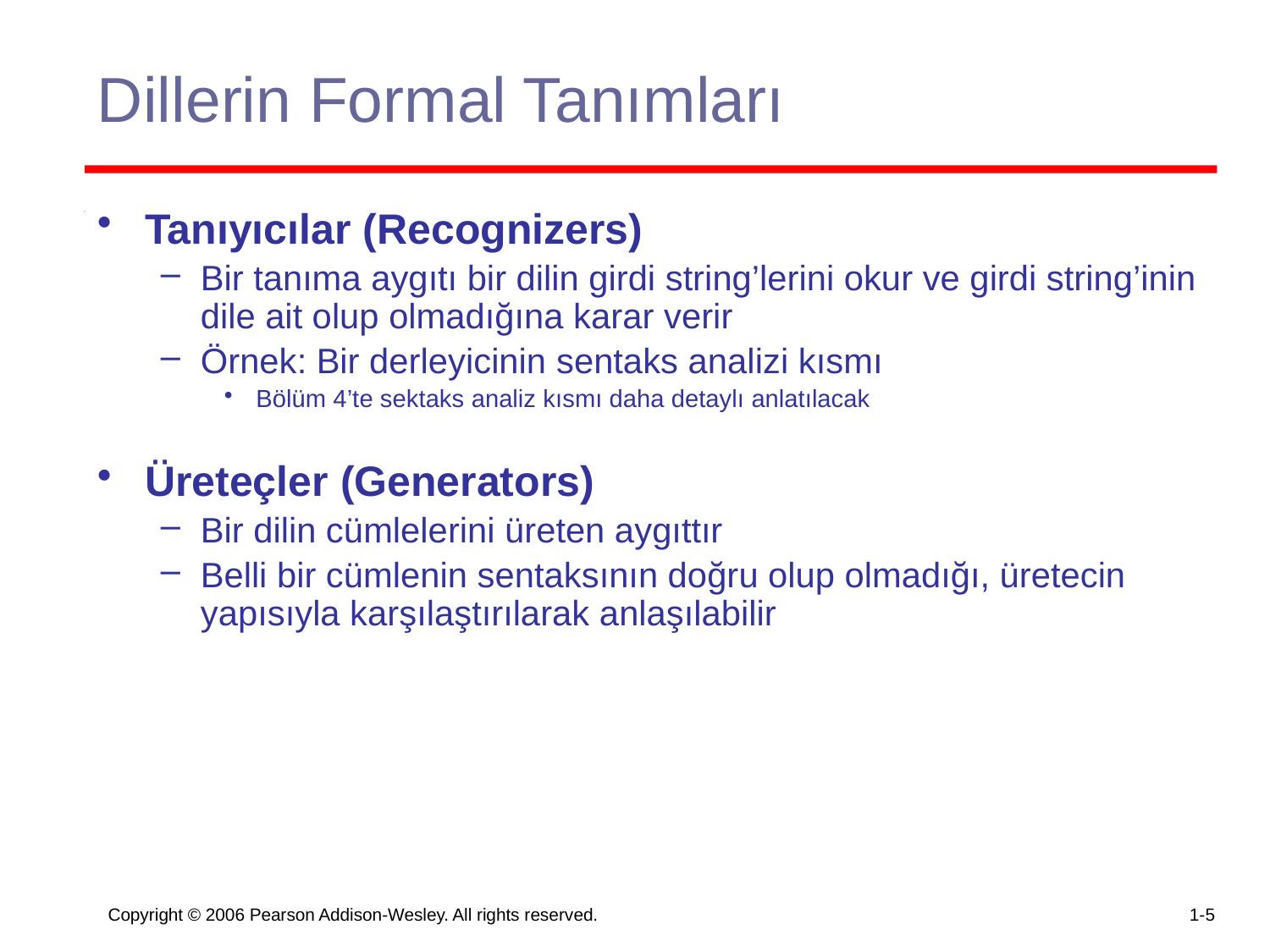

# Dillerin Formal Tanımları
Tanıyıcılar (Recognizers)
Bir tanıma aygıtı bir dilin girdi string’lerini okur ve girdi string’inin dile ait olup olmadığına karar verir
Örnek: Bir derleyicinin sentaks analizi kısmı
Bölüm 4’te sektaks analiz kısmı daha detaylı anlatılacak

Üreteçler (Generators)
Bir dilin cümlelerini üreten aygıttır
Belli bir cümlenin sentaksının doğru olup olmadığı, üretecin yapısıyla karşılaştırılarak anlaşılabilir
Copyright © 2006 Pearson Addison-Wesley. All rights reserved.
1-5